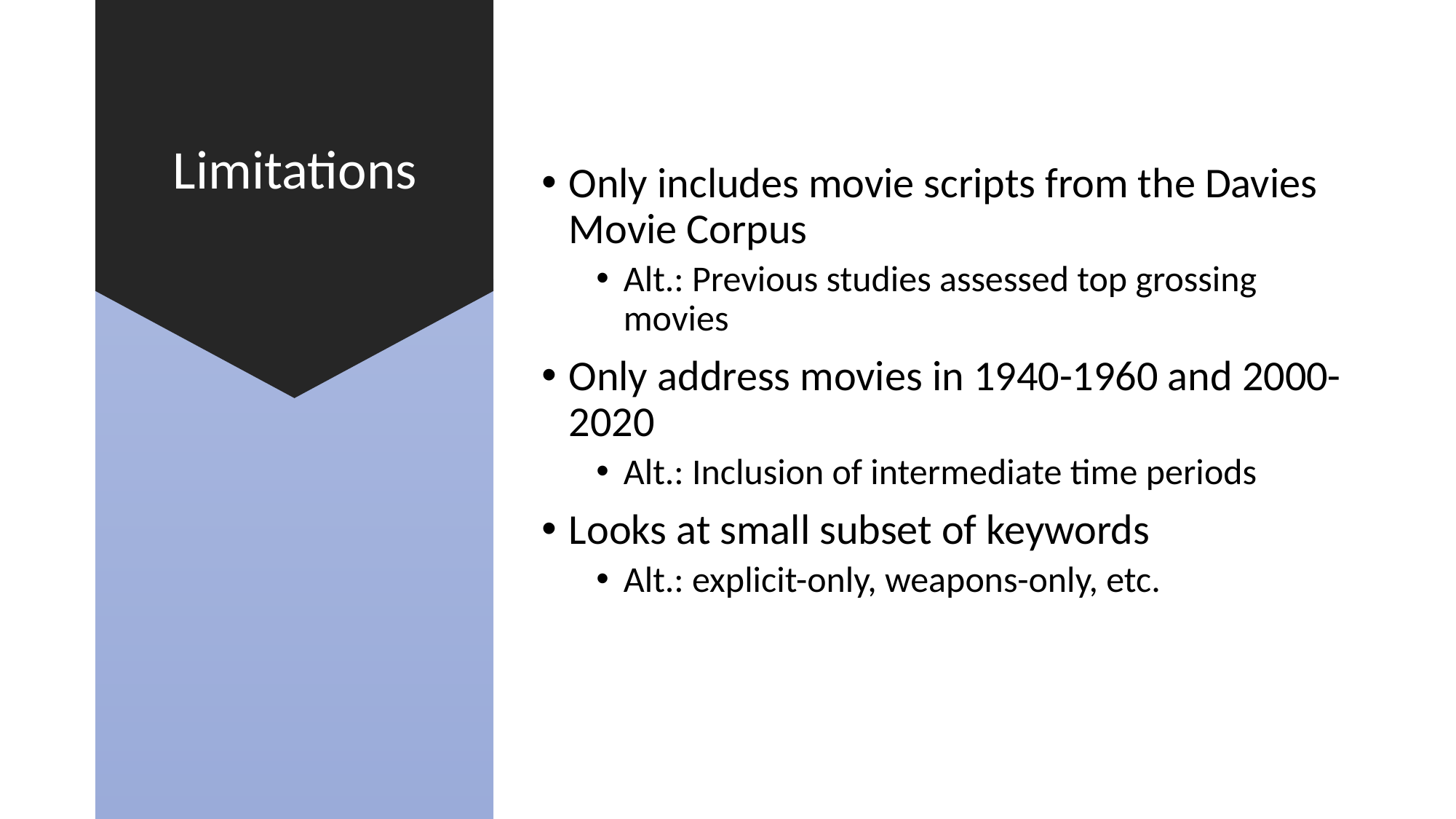

# Limitations
Only includes movie scripts from the Davies Movie Corpus
Alt.: Previous studies assessed top grossing movies
Only address movies in 1940-1960 and 2000-2020
Alt.: Inclusion of intermediate time periods
Looks at small subset of keywords
Alt.: explicit-only, weapons-only, etc.